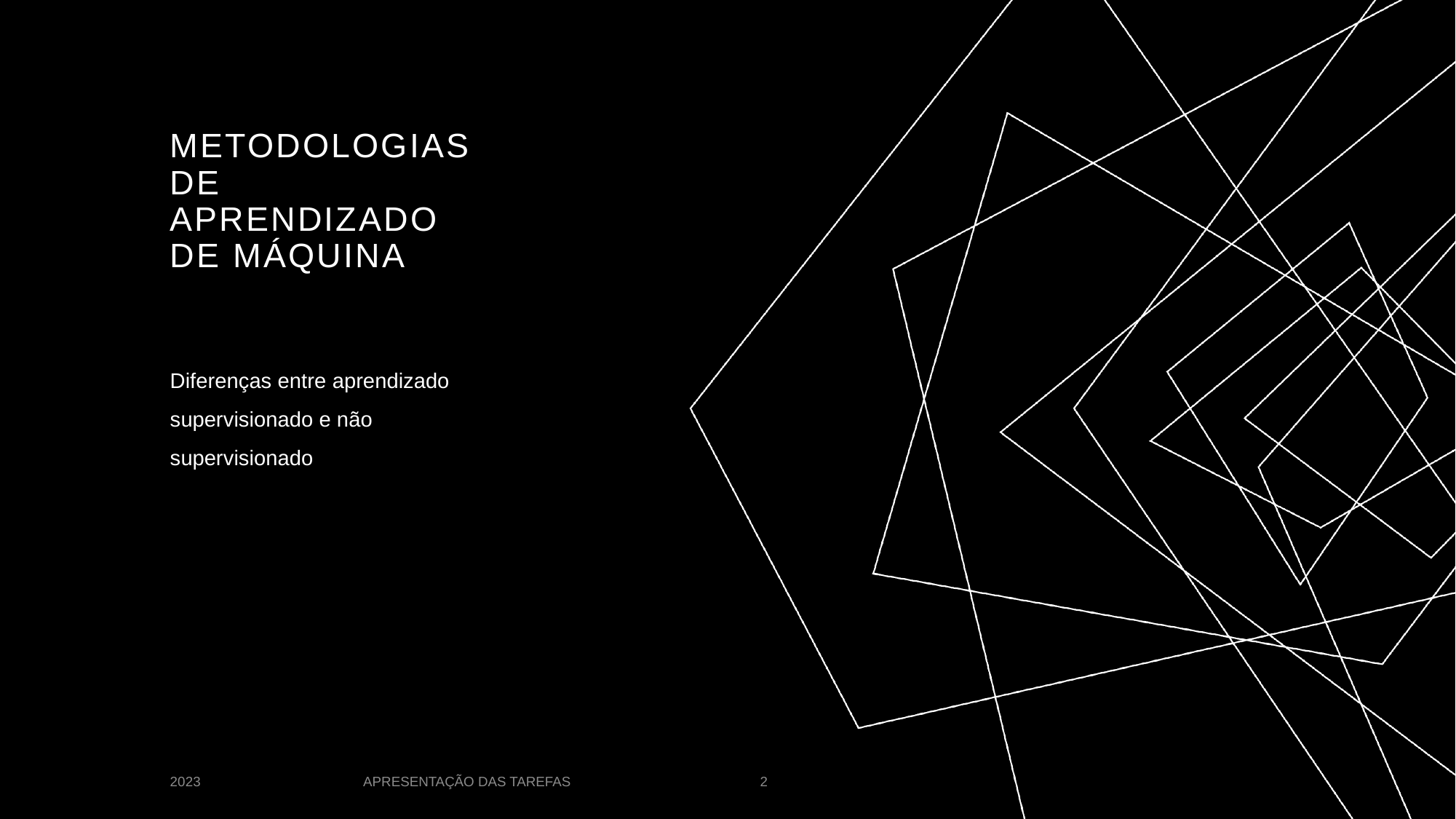

# Metodologias de aprendizado de máquina
Diferenças entre aprendizado supervisionado e não supervisionado
APRESENTAÇÃO DAS TAREFAS
2023
2